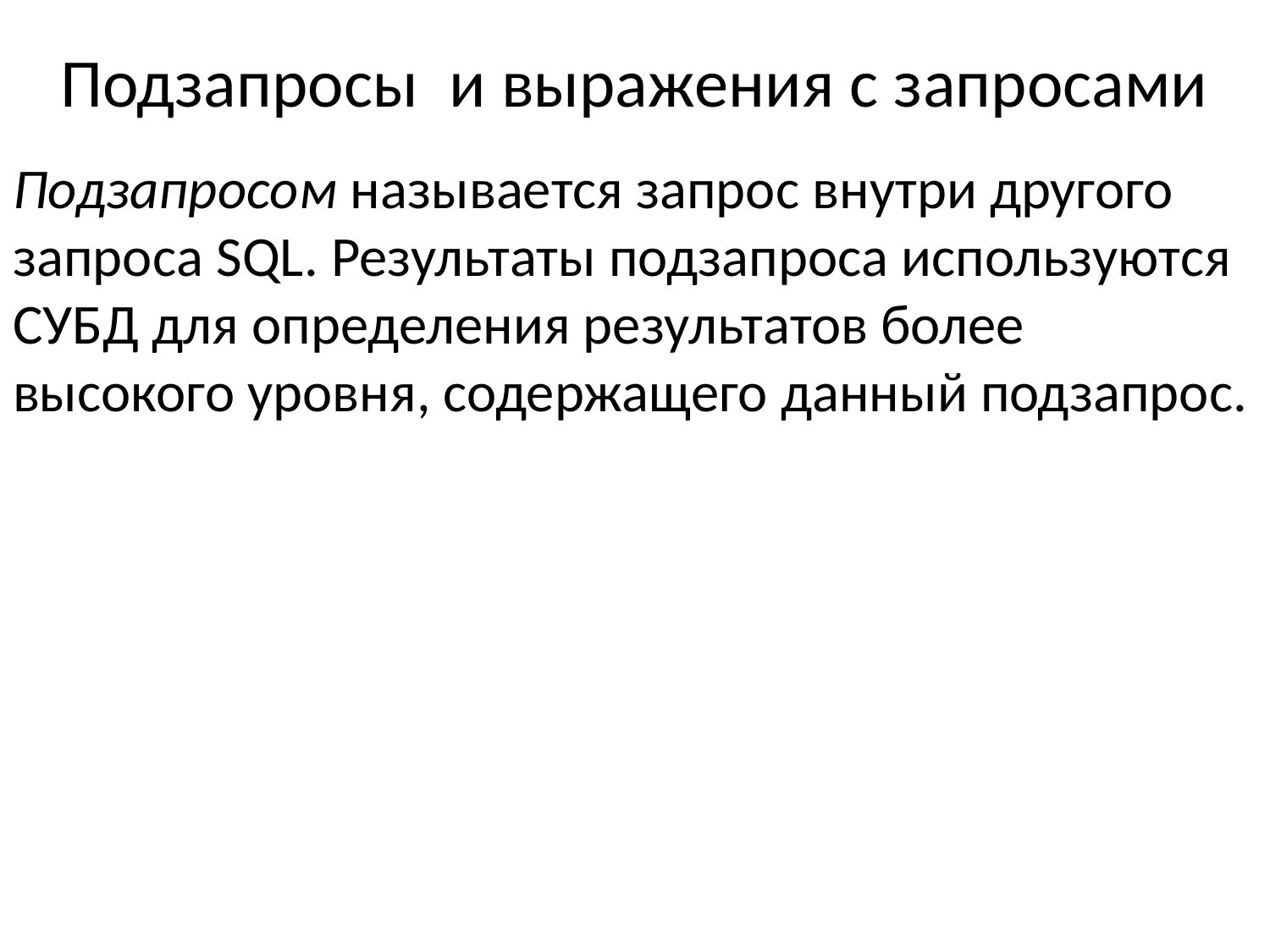

# Подзапросы  и выражения с запросами
Подзапросом называется запрос внутри другого запроса SQL. Результаты подзапроса используются СУБД для определения результатов более высокого уровня, содержащего данный подзапрос.